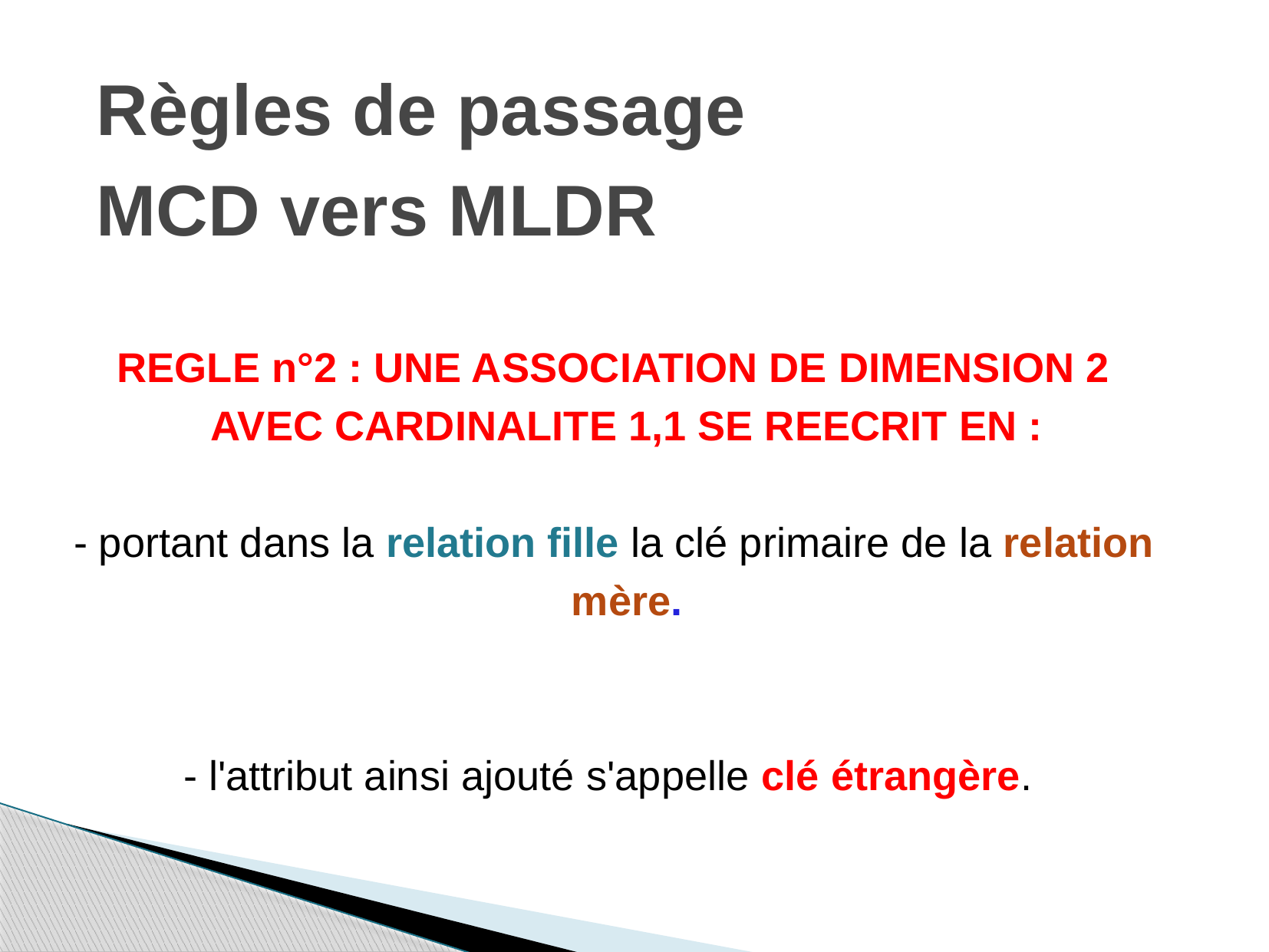

Règles de passage
MCD vers MLDR
REGLE n°2 : UNE ASSOCIATION DE DIMENSION 2 AVEC CARDINALITE 1,1 SE REECRIT EN :

- portant dans la relation fille la clé primaire de la relation mère.

- l'attribut ainsi ajouté s'appelle clé étrangère.